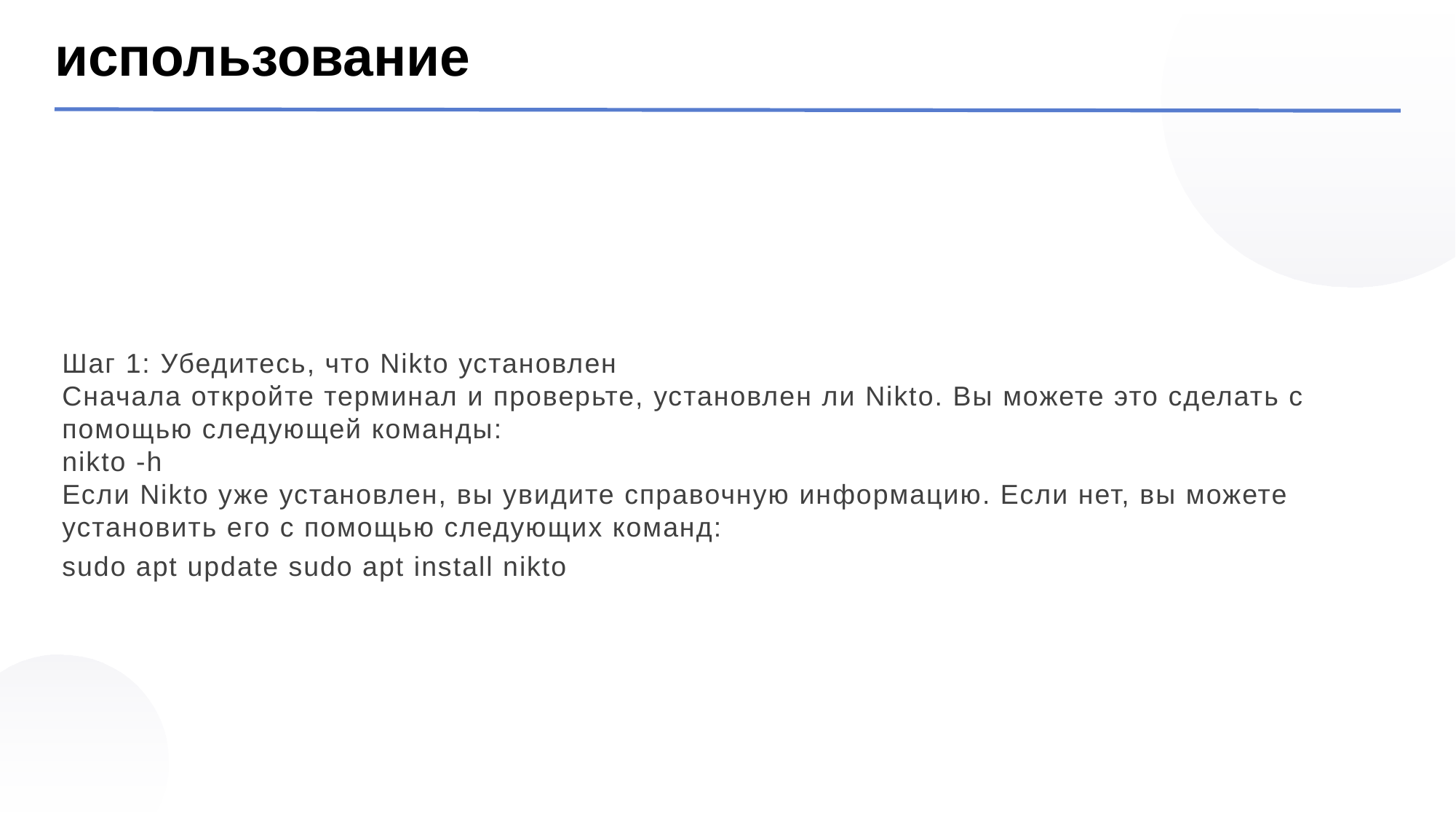

использованиe
Шаг 1: Убедитесь, что Nikto установлен
Сначала откройте терминал и проверьте, установлен ли Nikto. Вы можете это сделать с помощью следующей команды:
nikto -h
Если Nikto уже установлен, вы увидите справочную информацию. Если нет, вы можете установить его с помощью следующих команд:
sudo apt update sudo apt install nikto